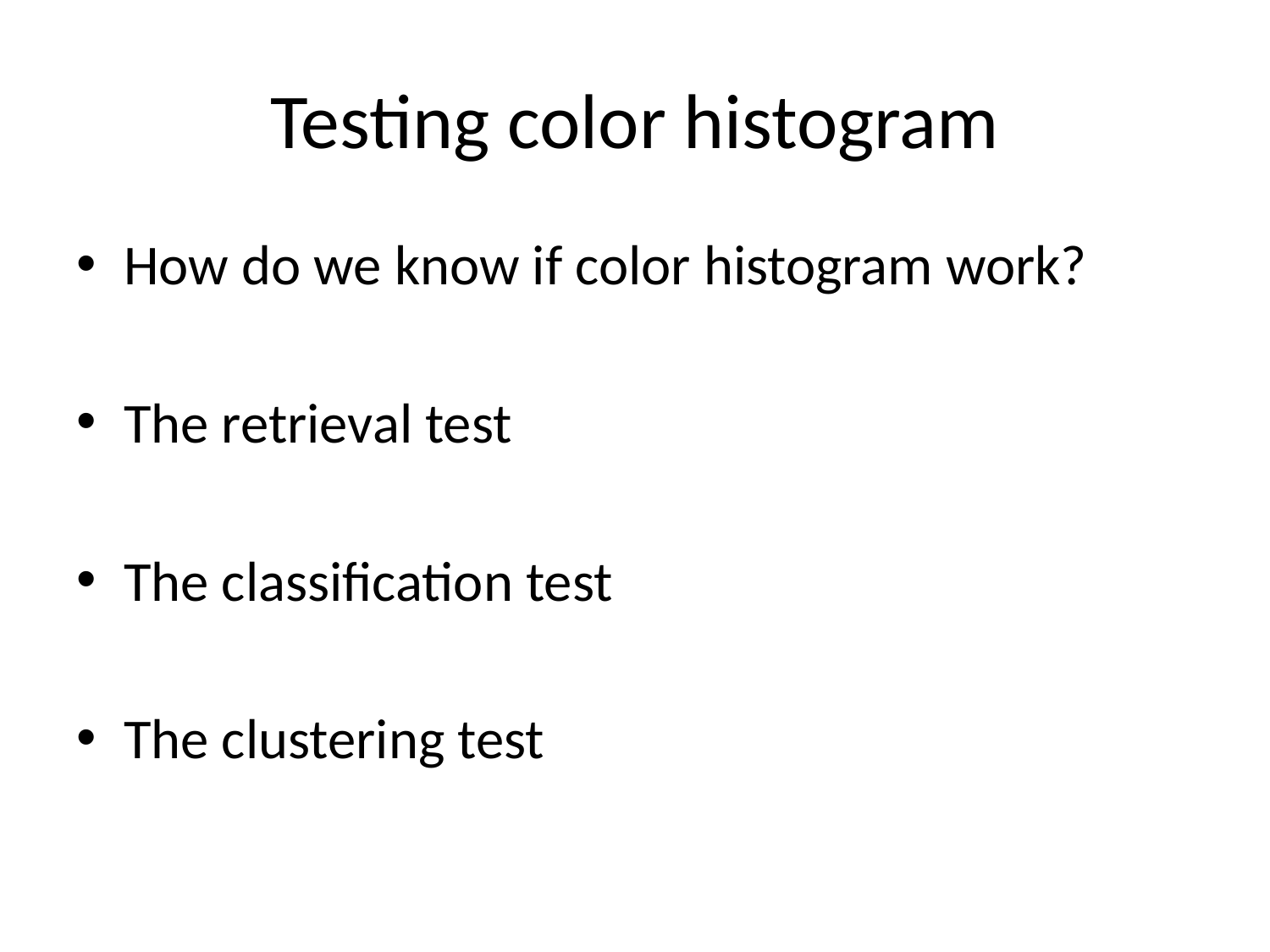

# Testing color histogram
How do we know if color histogram work?

The retrieval test

The classification test

The clustering test